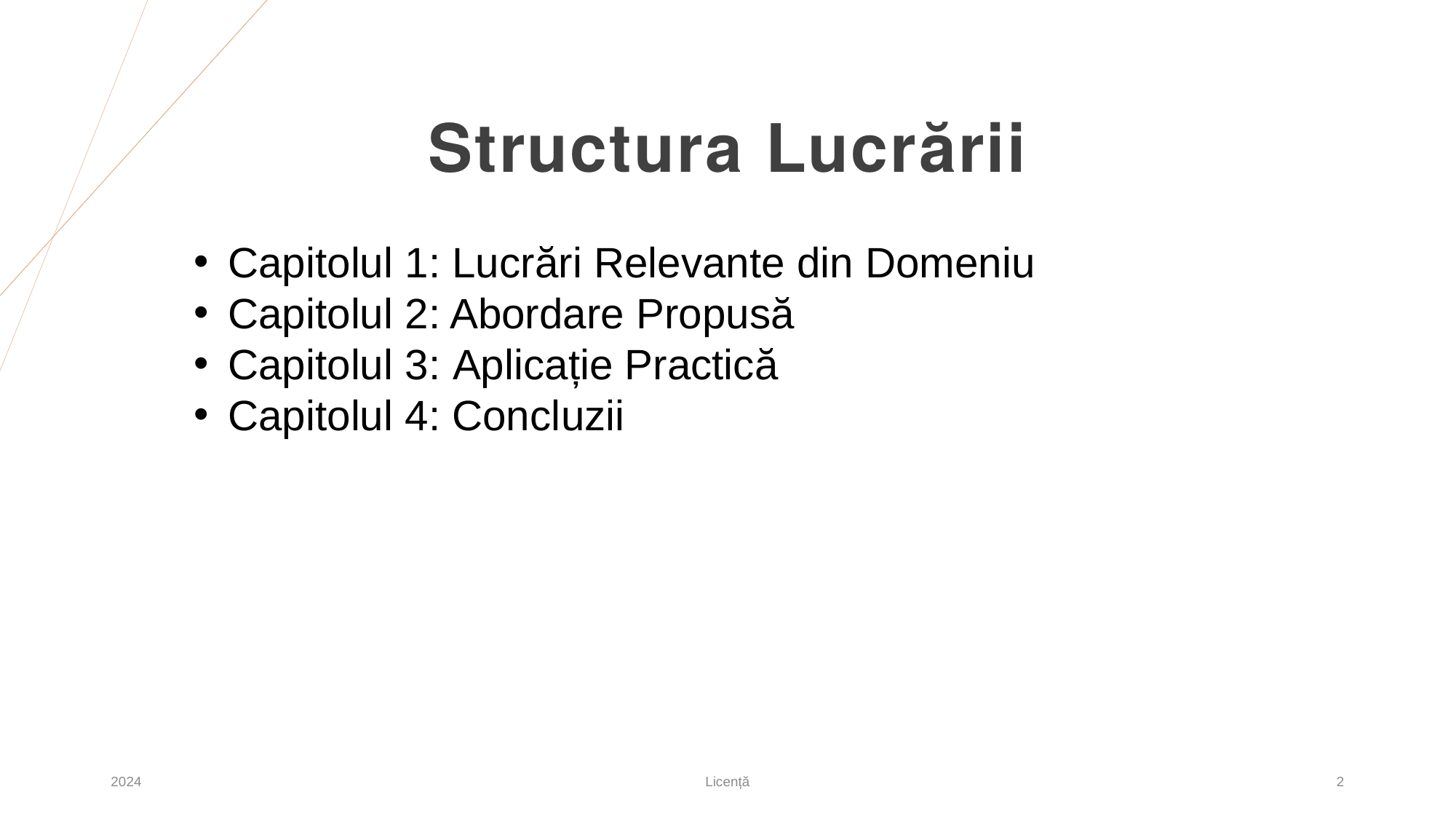

# Structura Lucrării
Capitolul 1: Lucrări Relevante din Domeniu
Capitolul 2: Abordare Propusă
Capitolul 3: Aplicație Practică
Capitolul 4: Concluzii
2024
Licență
2